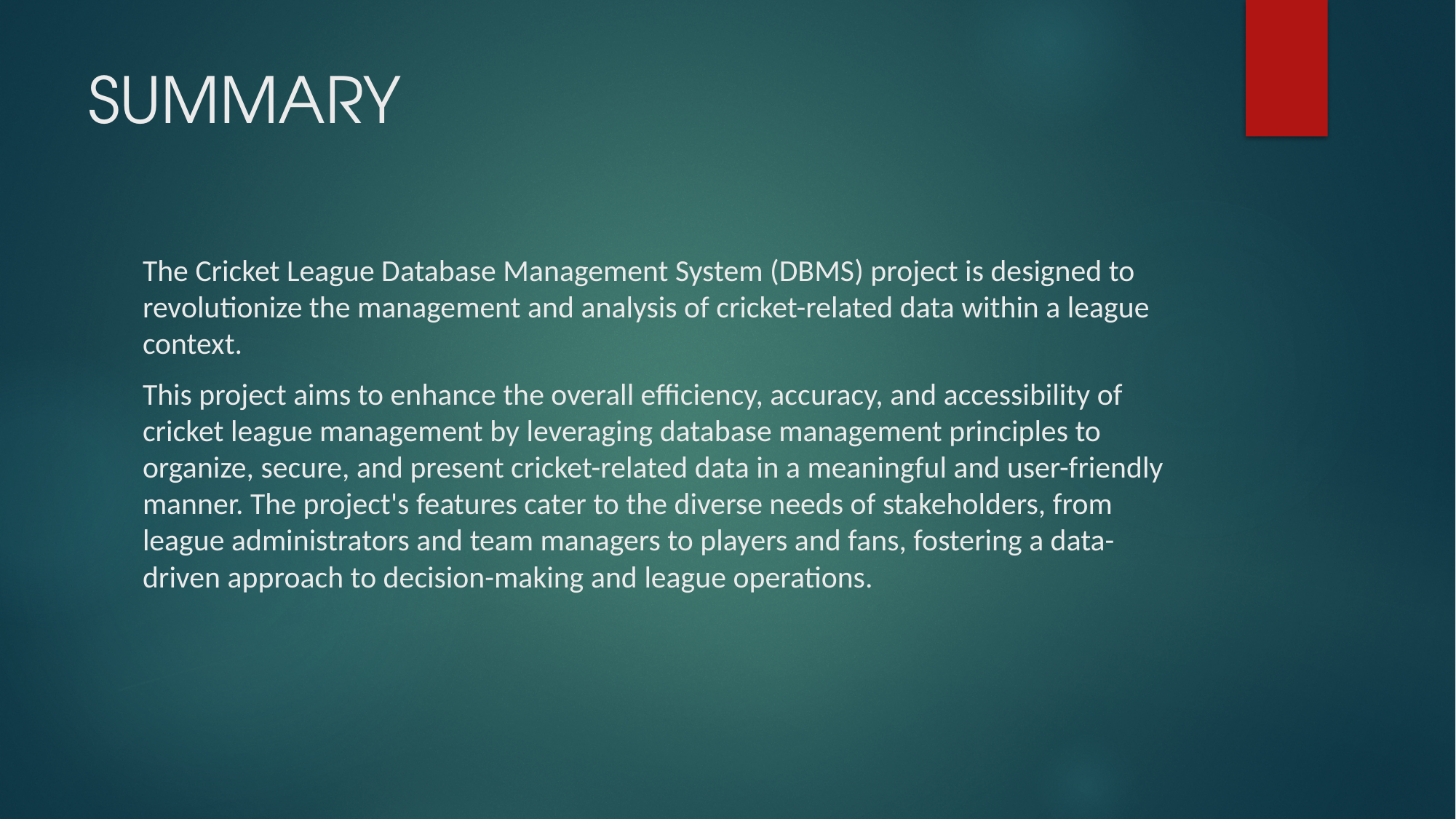

# SUMMARY
The Cricket League Database Management System (DBMS) project is designed to revolutionize the management and analysis of cricket-related data within a league context.
This project aims to enhance the overall efficiency, accuracy, and accessibility of cricket league management by leveraging database management principles to organize, secure, and present cricket-related data in a meaningful and user-friendly manner. The project's features cater to the diverse needs of stakeholders, from league administrators and team managers to players and fans, fostering a data-driven approach to decision-making and league operations.